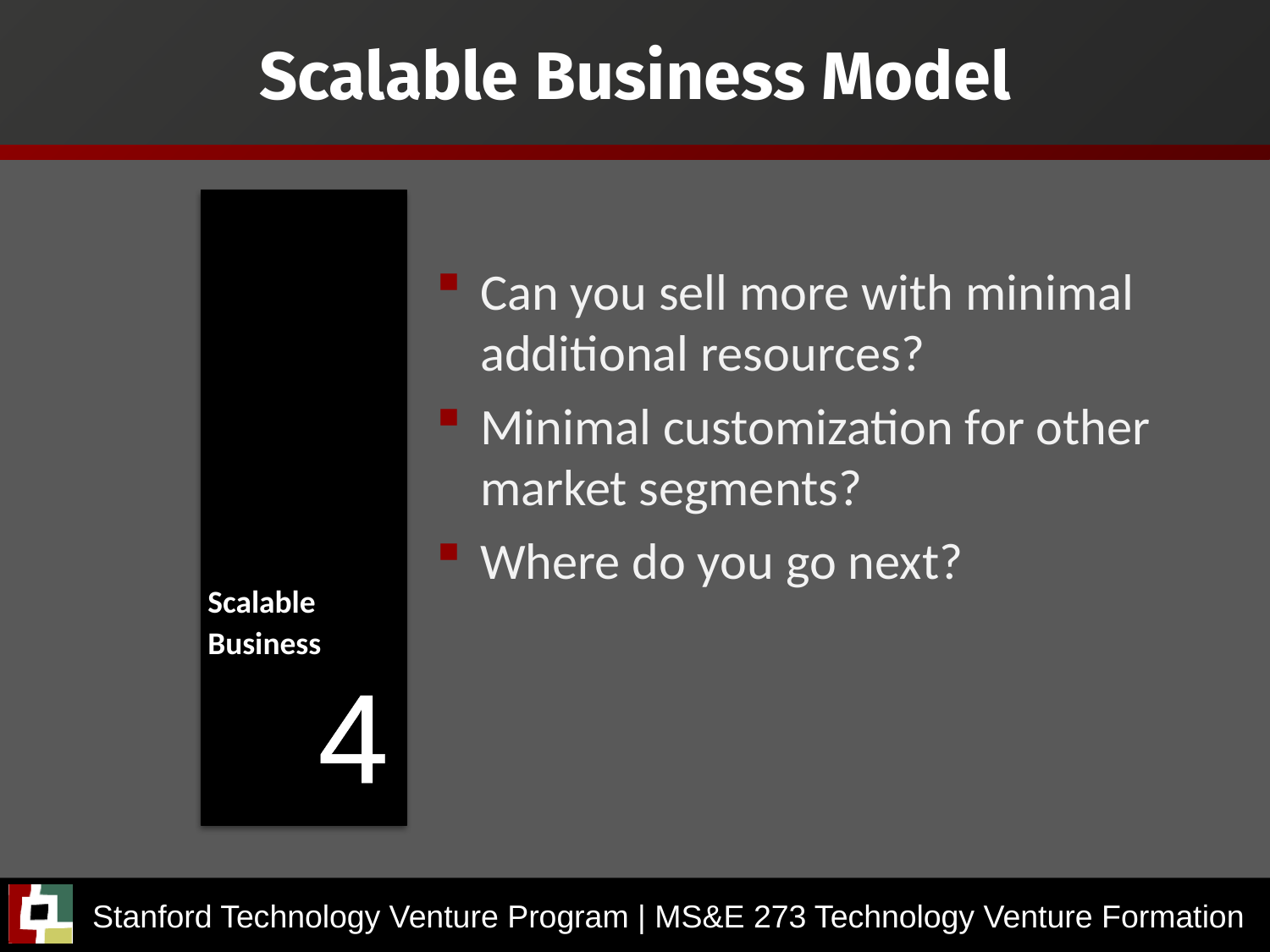

# Scalable Business Model

Can you sell more with minimal additional resources?
Minimal customization for other market segments?
Where do you go next?

Scalable
Business
4